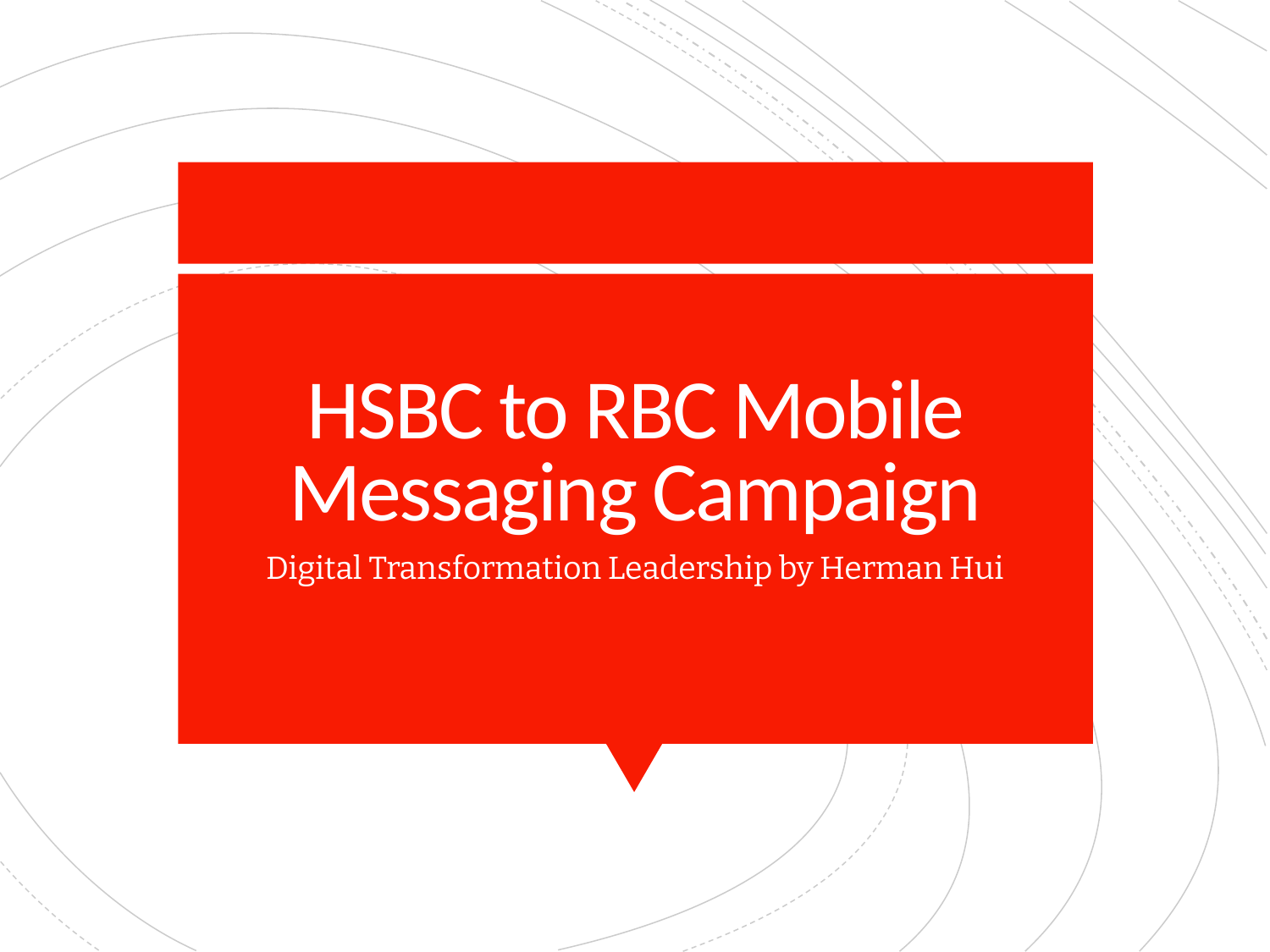

# HSBC to RBC Mobile Messaging Campaign
Digital Transformation Leadership by Herman Hui